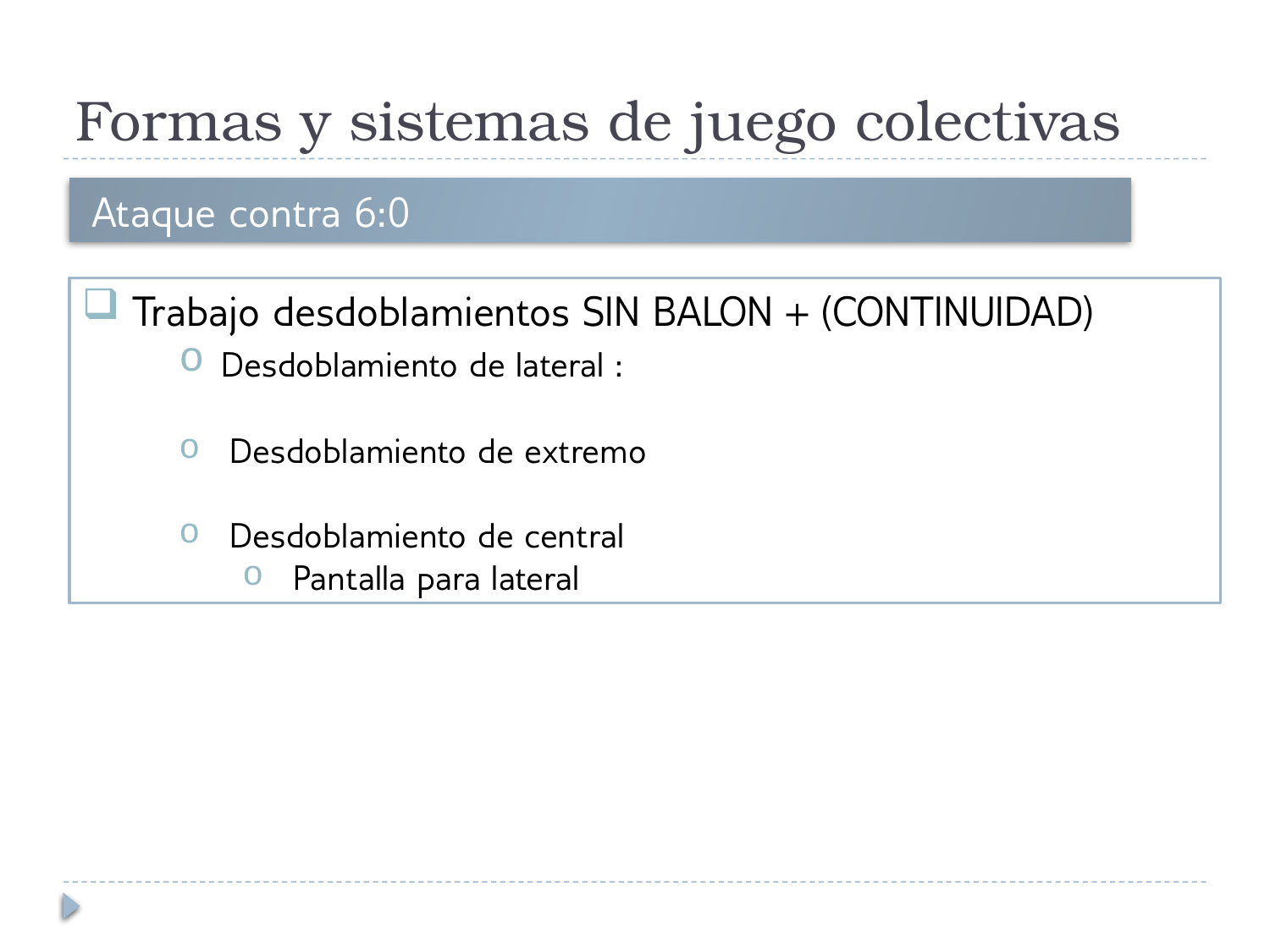

# Formas y sistemas de juego colectivas
 Ataque contra 6:0
 Trabajo desdoblamientos SIN BALON + (CONTINUIDAD)
 Desdoblamiento de lateral :

  Desdoblamiento de extremo

  Desdoblamiento de central
  Pantalla para lateral